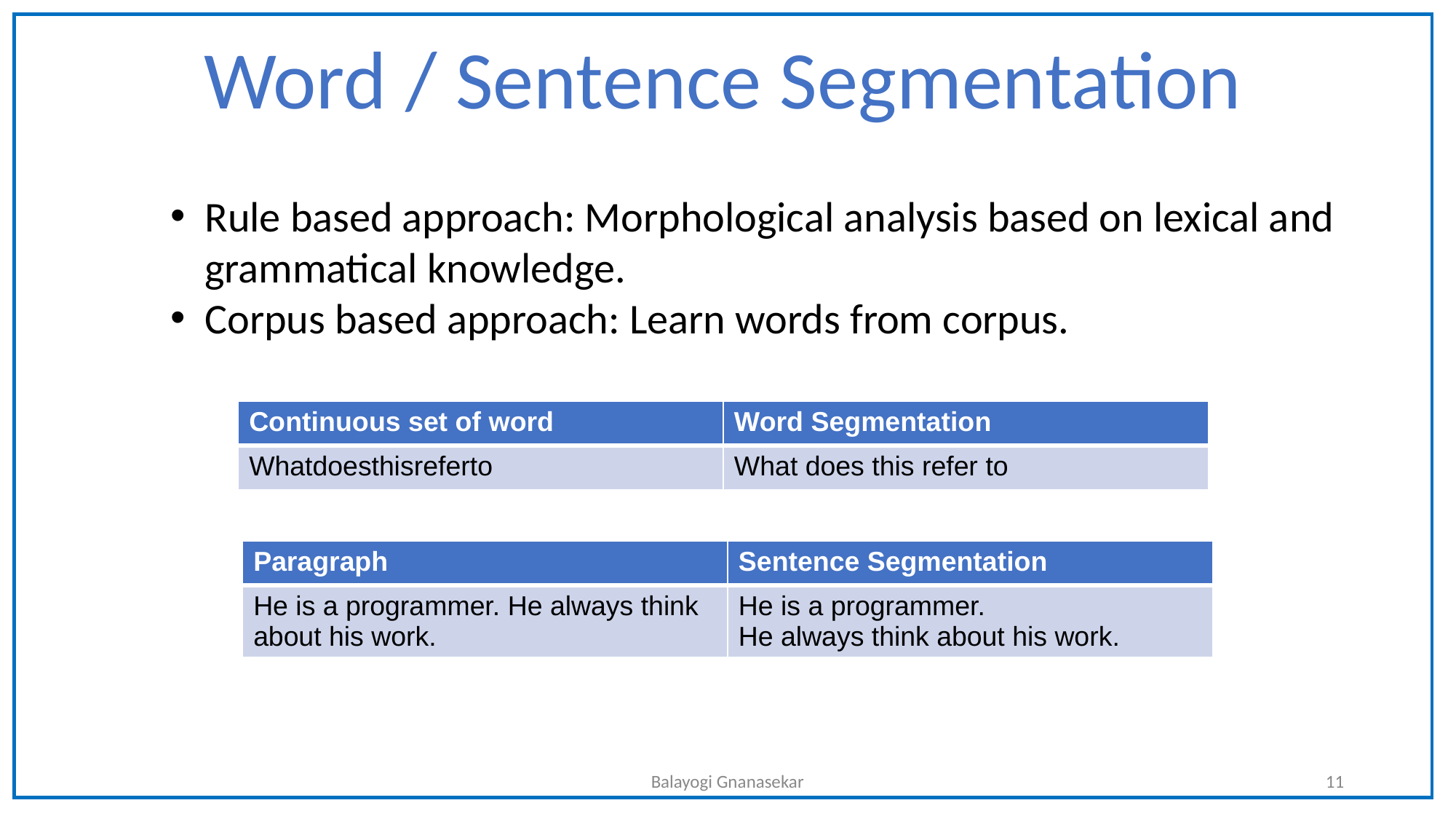

Word / Sentence Segmentation
Rule based approach: Morphological analysis based on lexical and grammatical knowledge.
Corpus based approach: Learn words from corpus.
| Continuous set of word | Word Segmentation |
| --- | --- |
| Whatdoesthisreferto | What does this refer to |
| Paragraph | Sentence Segmentation |
| --- | --- |
| He is a programmer. He always think about his work. | He is a programmer. He always think about his work. |
Balayogi Gnanasekar
11